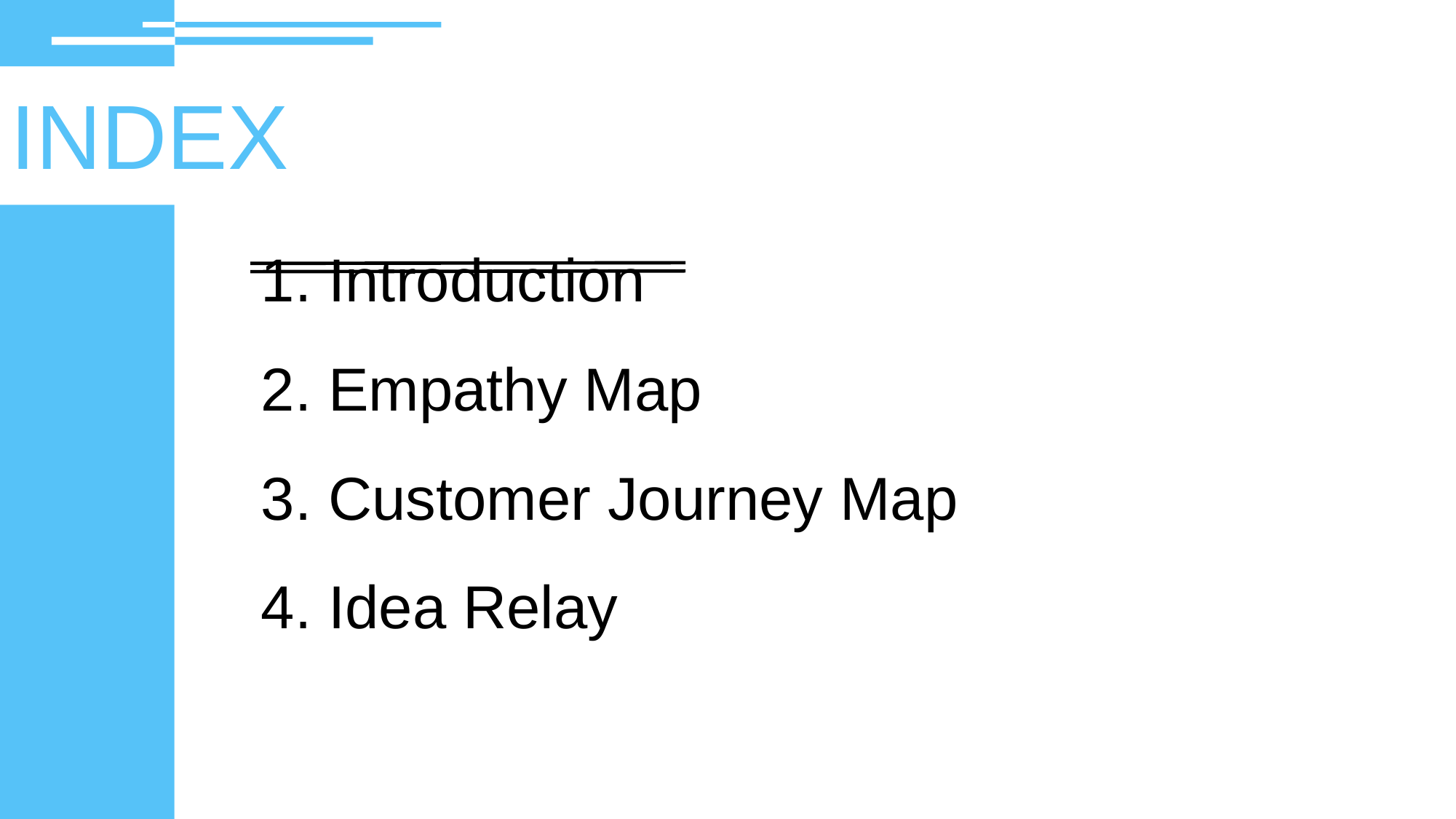

INDEX
1. Introduction
2. Empathy Map
3. Customer Journey Map
4. Idea Relay